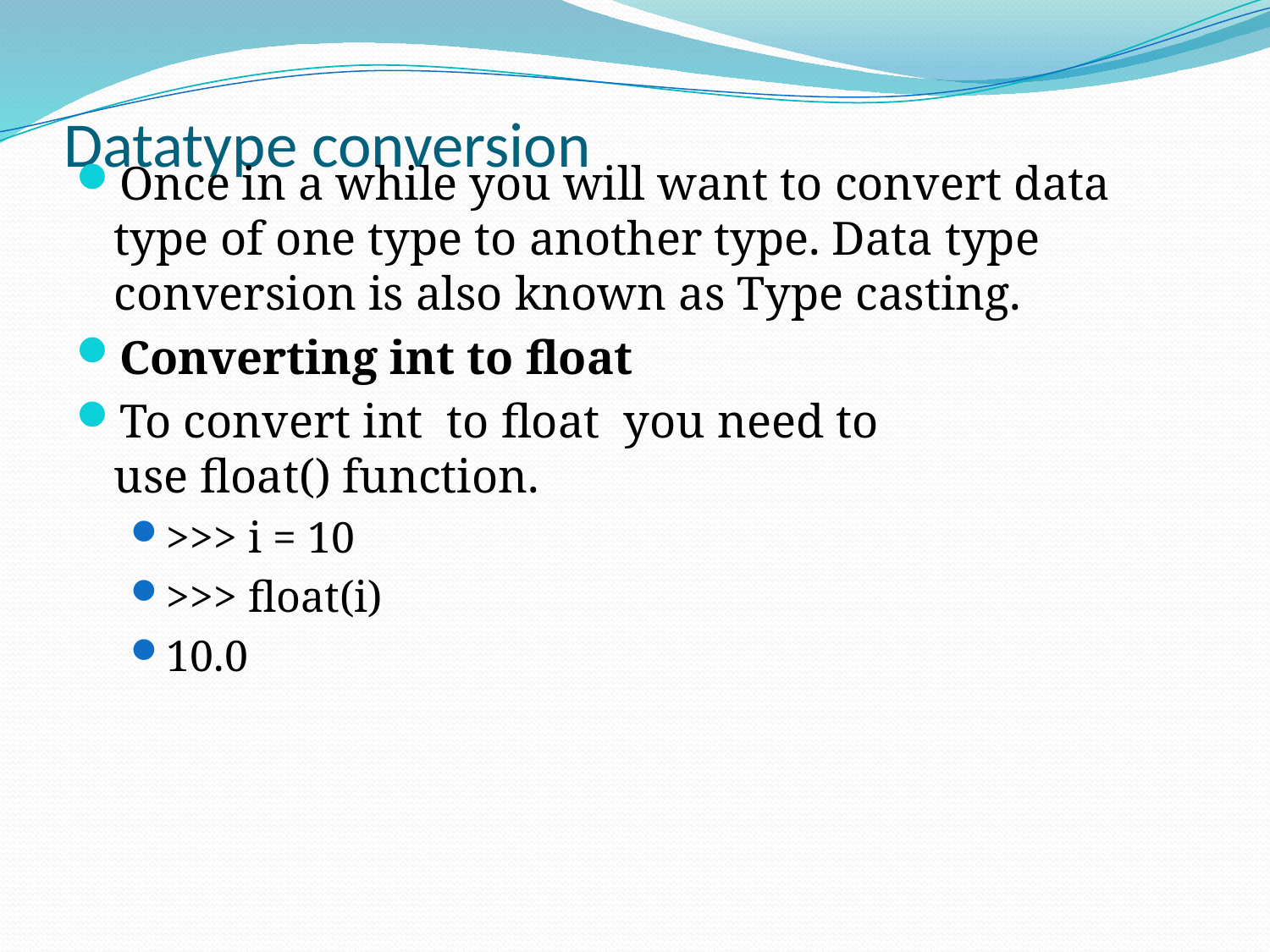

# Datatype conversion
Once in a while you will want to convert data type of one type to another type. Data type conversion is also known as Type casting.
Converting int to float
To convert int  to float  you need to use float() function.
>>> i = 10
>>> float(i)
10.0